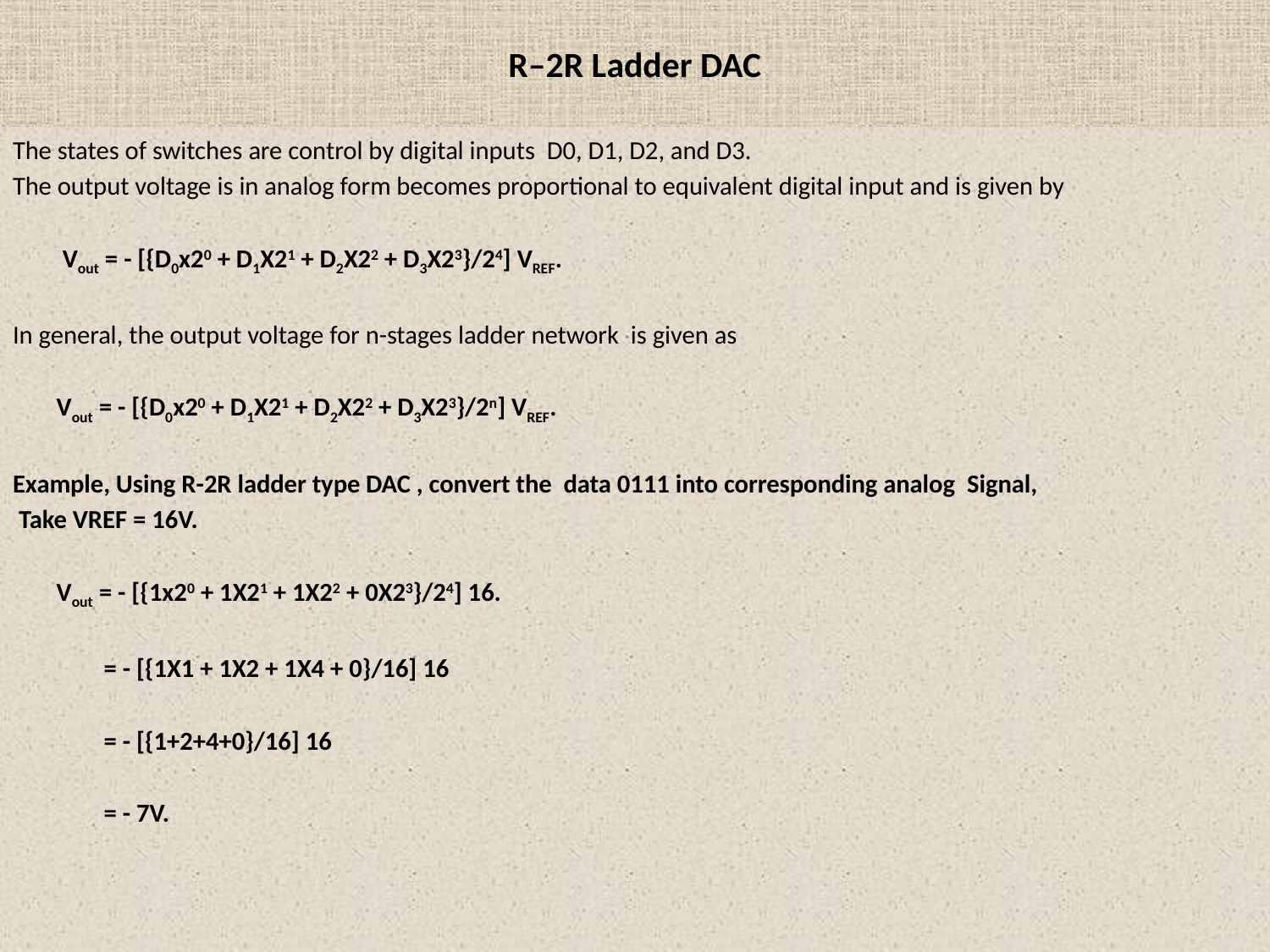

# R–2R Ladder DAC
The states of switches are control by digital inputs  D0, D1, D2, and D3.
The output voltage is in analog form becomes proportional to equivalent digital input and is given by

	 Vout = - [{D0x20 + D1X21 + D2X22 + D3X23}/24] VREF.

In general, the output voltage for n-stages ladder network  is given as

	Vout = - [{D0x20 + D1X21 + D2X22 + D3X23}/2n] VREF.

Example, Using R-2R ladder type DAC , convert the  data 0111 into corresponding analog  Signal,
 Take VREF = 16V.

	Vout = - [{1x20 + 1X21 + 1X22 + 0X23}/24] 16.

	        = - [{1X1 + 1X2 + 1X4 + 0}/16] 16

	        = - [{1+2+4+0}/16] 16

	        = - 7V.